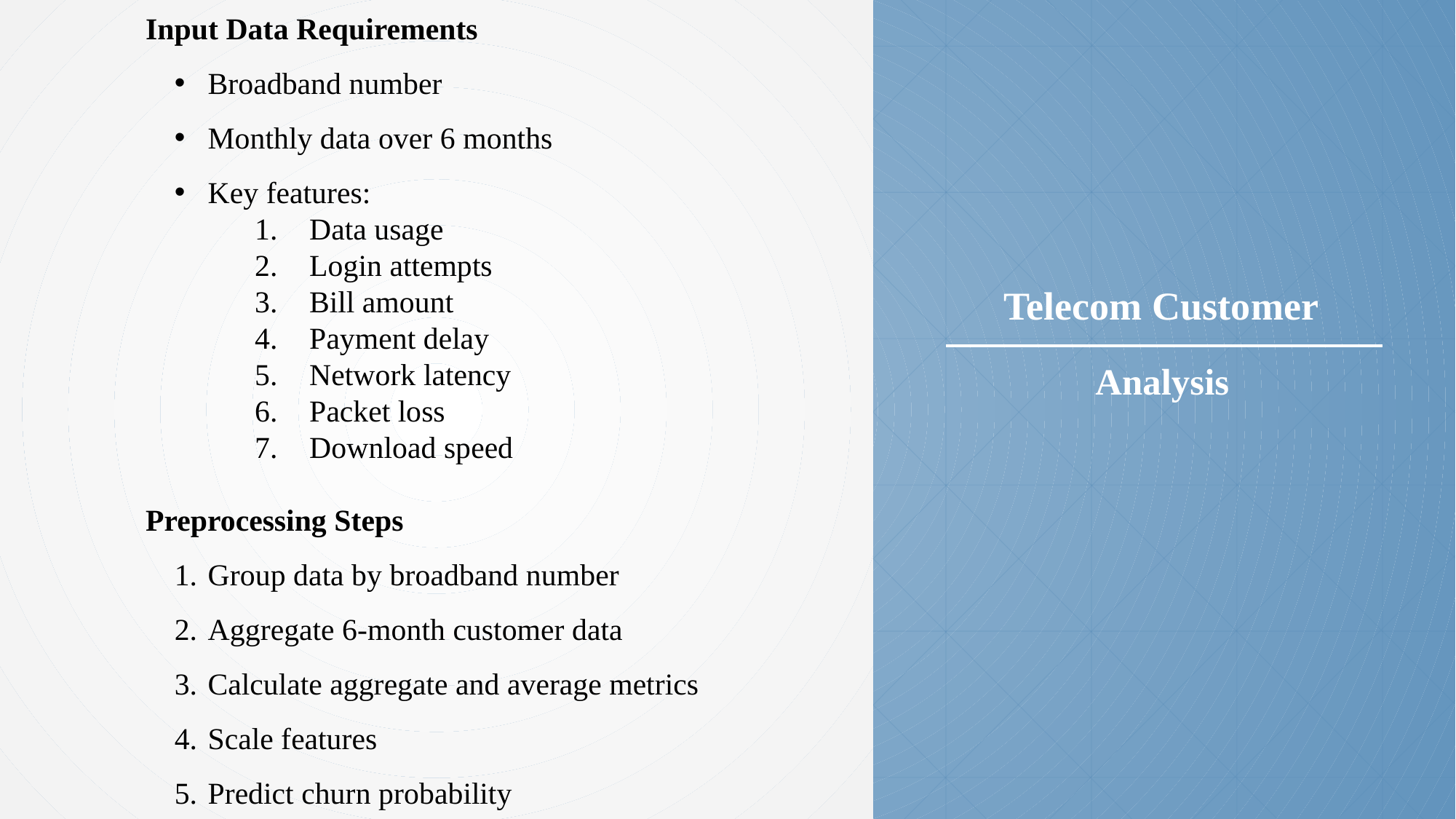

Input Data Requirements
 Broadband number
 Monthly data over 6 months
 Key features:
Data usage
Login attempts
Bill amount
Payment delay
Network latency
Packet loss
Download speed

Preprocessing Steps
 Group data by broadband number
 Aggregate 6-month customer data
 Calculate aggregate and average metrics
 Scale features
 Predict churn probability
# Telecom Customer
Analysis